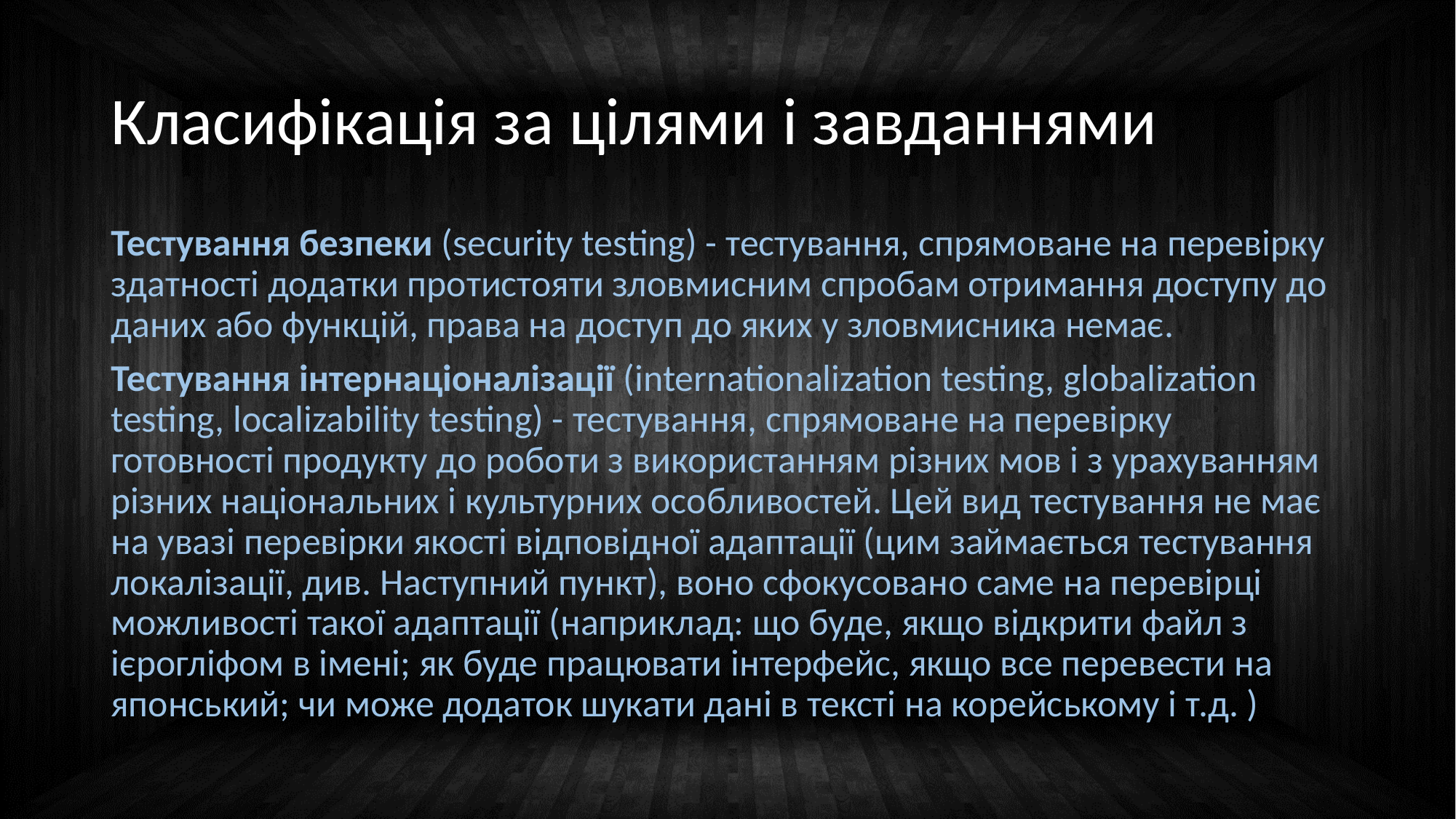

# Класифікація за цілями і завданнями
Тестування безпеки (security testing) - тестування, спрямоване на перевірку здатності додатки протистояти зловмисним спробам отримання доступу до даних або функцій, права на доступ до яких у зловмисника немає.
Тестування інтернаціоналізації (internationalization testing, globalization testing, localizability testing) - тестування, спрямоване на перевірку готовності продукту до роботи з використанням різних мов і з урахуванням різних національних і культурних особливостей. Цей вид тестування не має на увазі перевірки якості відповідної адаптації (цим займається тестування локалізації, див. Наступний пункт), воно сфокусовано саме на перевірці можливості такої адаптації (наприклад: що буде, якщо відкрити файл з ієрогліфом в імені; як буде працювати інтерфейс, якщо все перевести на японський; чи може додаток шукати дані в тексті на корейському і т.д. )